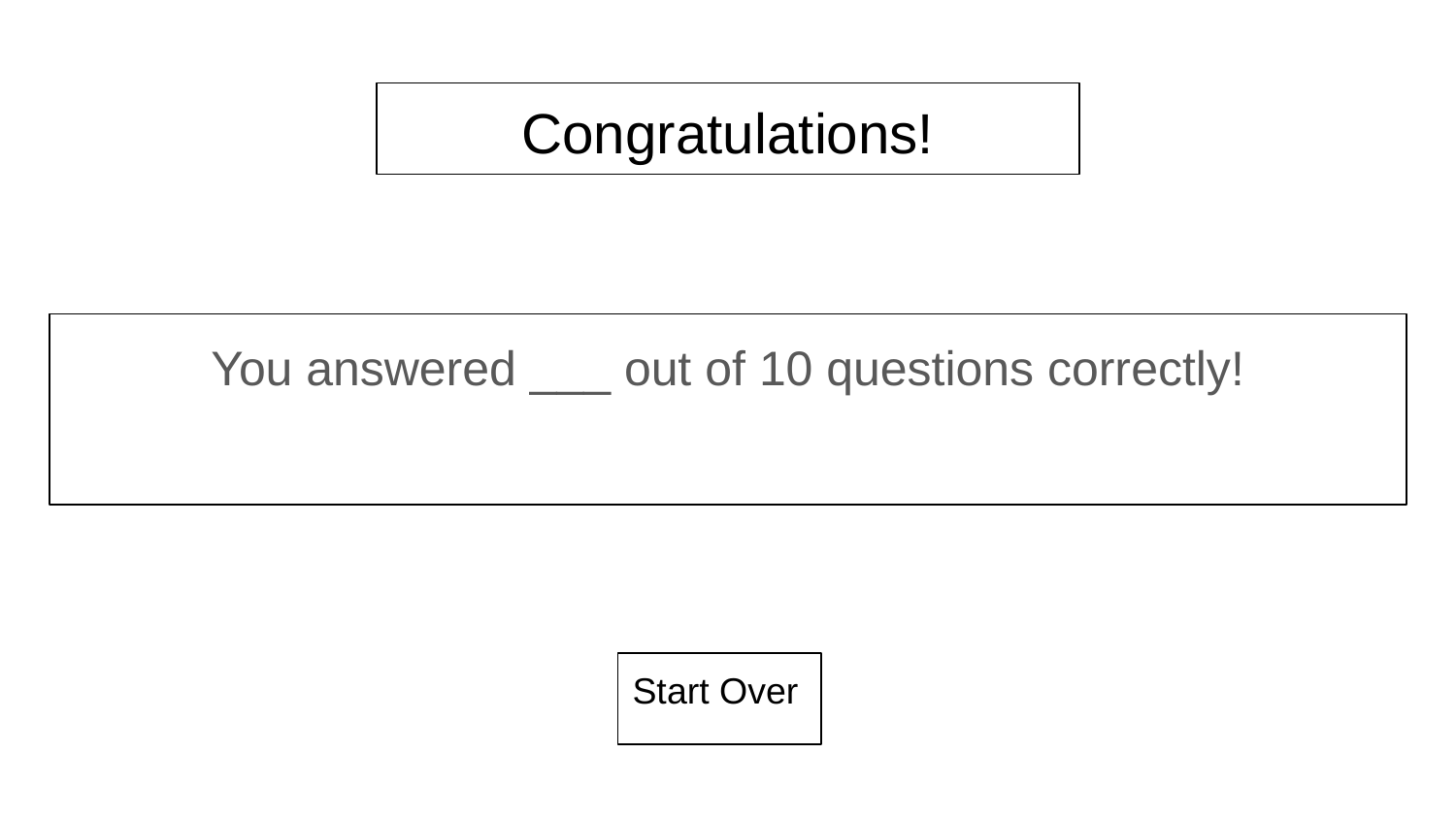

# Congratulations!
You answered ___ out of 10 questions correctly!
Start Over